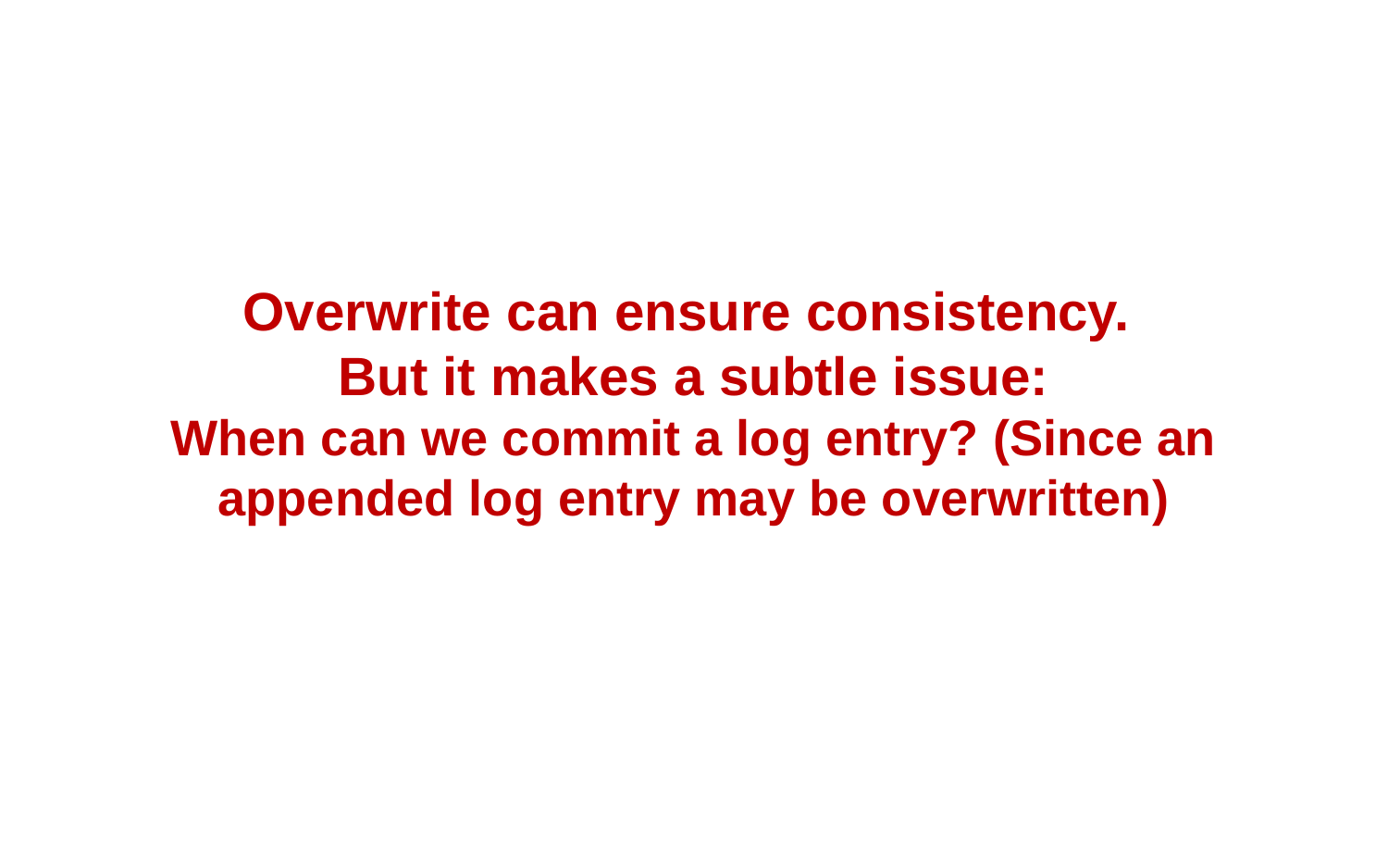

#
Overwrite can ensure consistency.
But it makes a subtle issue:
When can we commit a log entry? (Since an appended log entry may be overwritten)